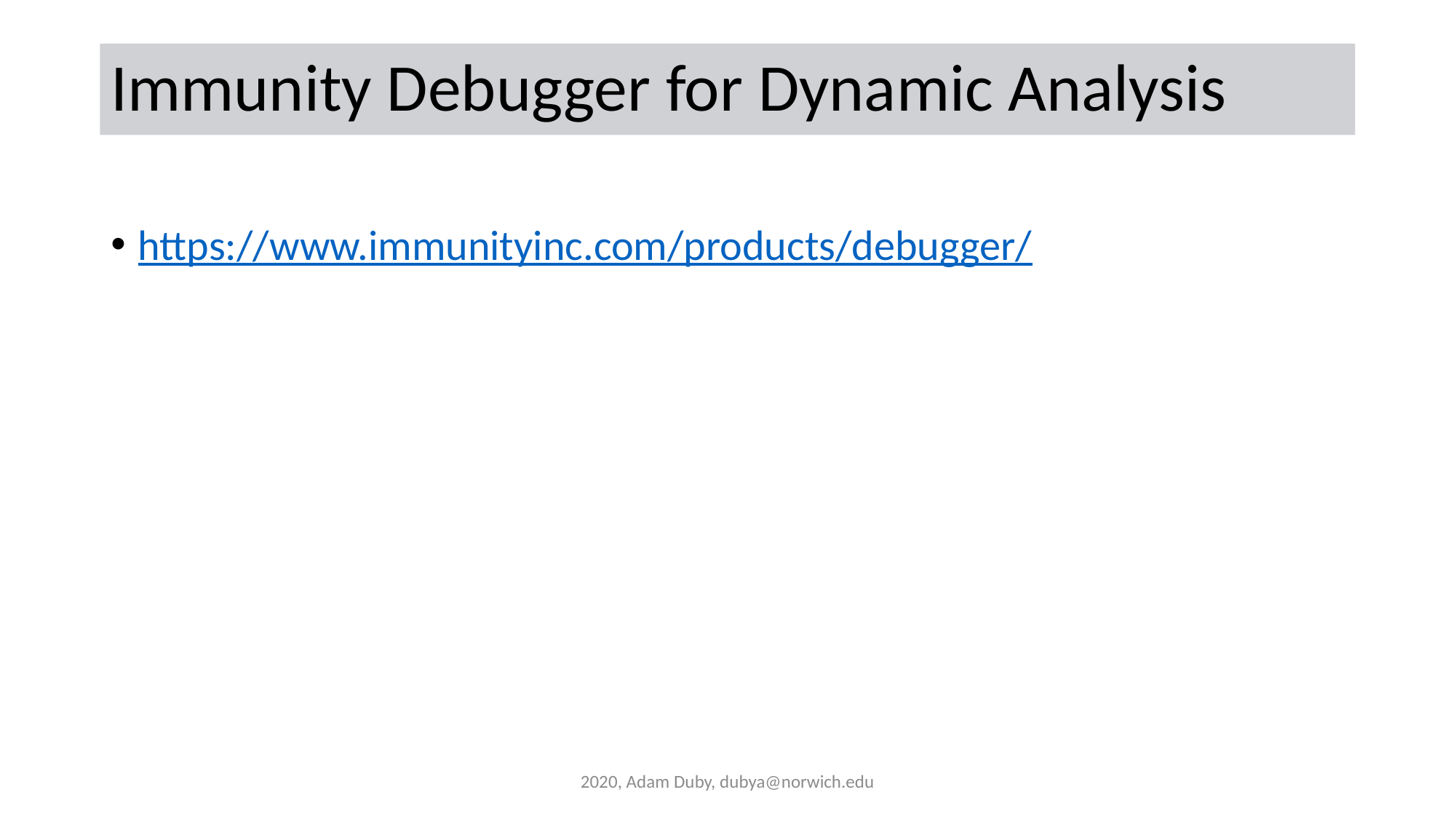

# Immunity Debugger for Dynamic Analysis
https://www.immunityinc.com/products/debugger/

2020, Adam Duby, dubya@norwich.edu